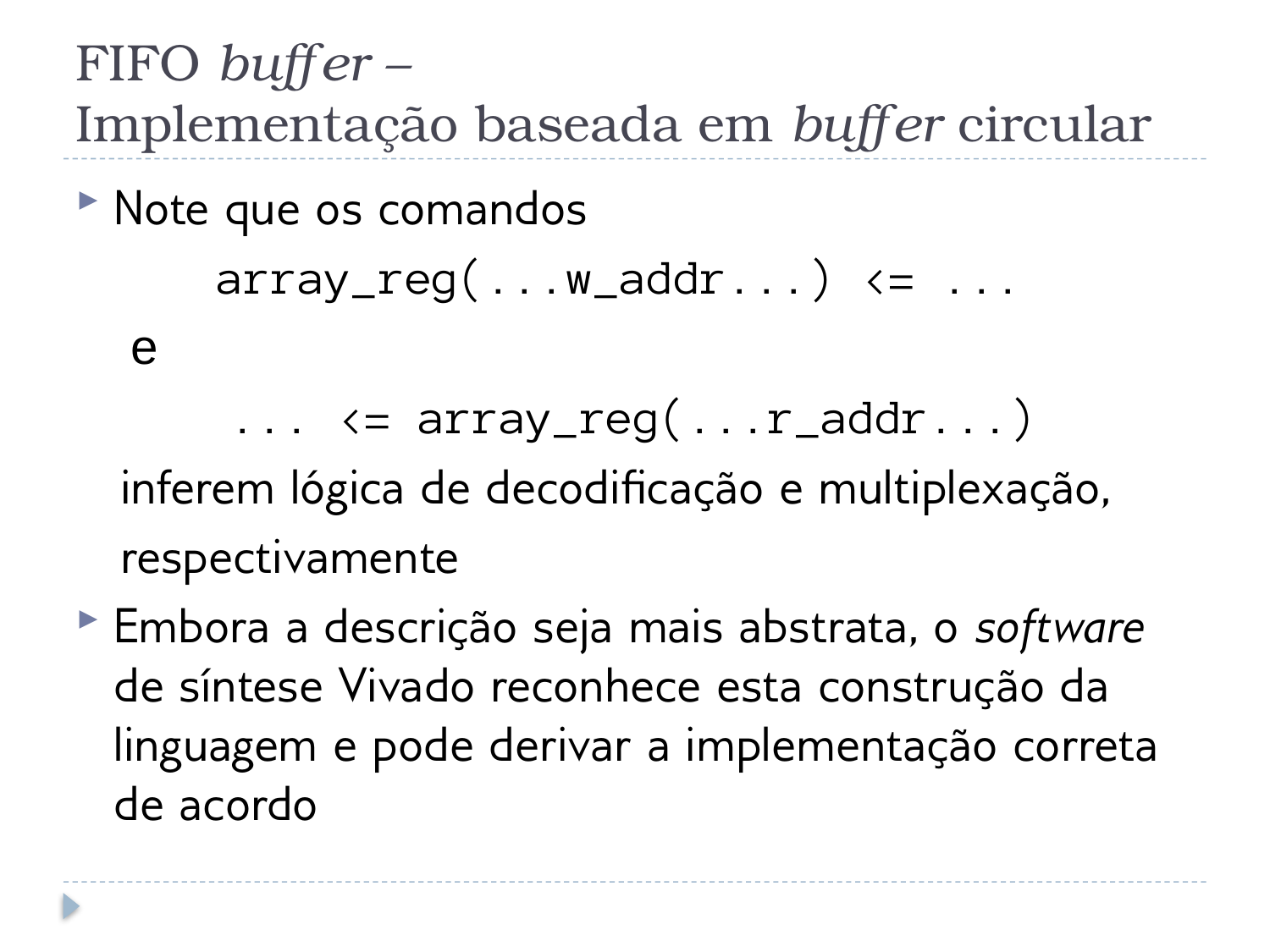

# FIFO buffer – Implementação baseada em buffer circular
Note que os comandos
array_reg(...w_addr...) <= ...
    e
... <= array_reg(...r_addr...)
   inferem lógica de decodificação e multiplexação,
   respectivamente
Embora a descrição seja mais abstrata, o software de síntese Vivado reconhece esta construção da linguagem e pode derivar a implementação correta de acordo